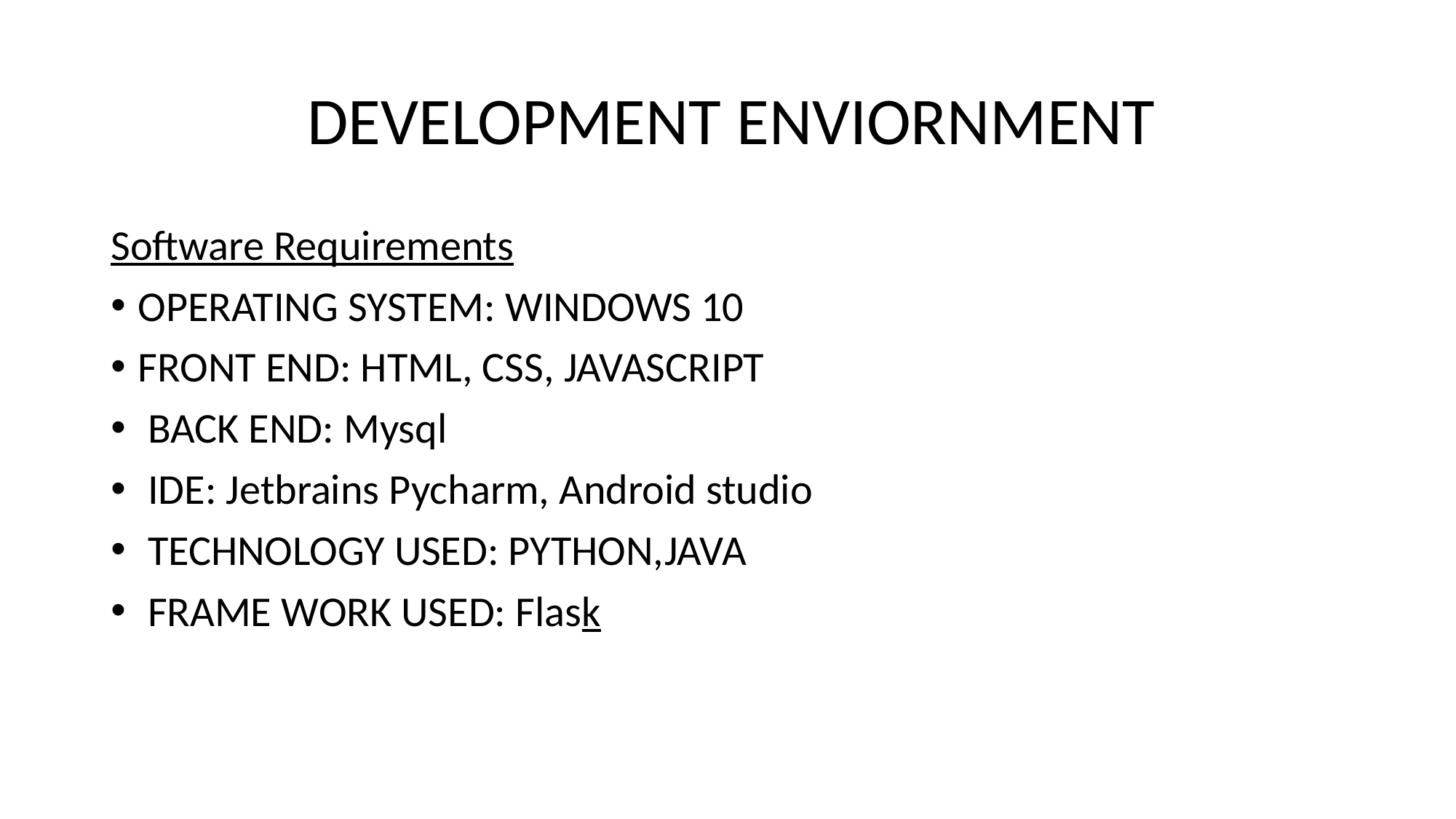

# DEVELOPMENT ENVIORNMENT
Software Requirements
OPERATING SYSTEM: WINDOWS 10
FRONT END: HTML, CSS, JAVASCRIPT
 BACK END: Mysql
 IDE: Jetbrains Pycharm, Android studio
 TECHNOLOGY USED: PYTHON,JAVA
 FRAME WORK USED: Flask